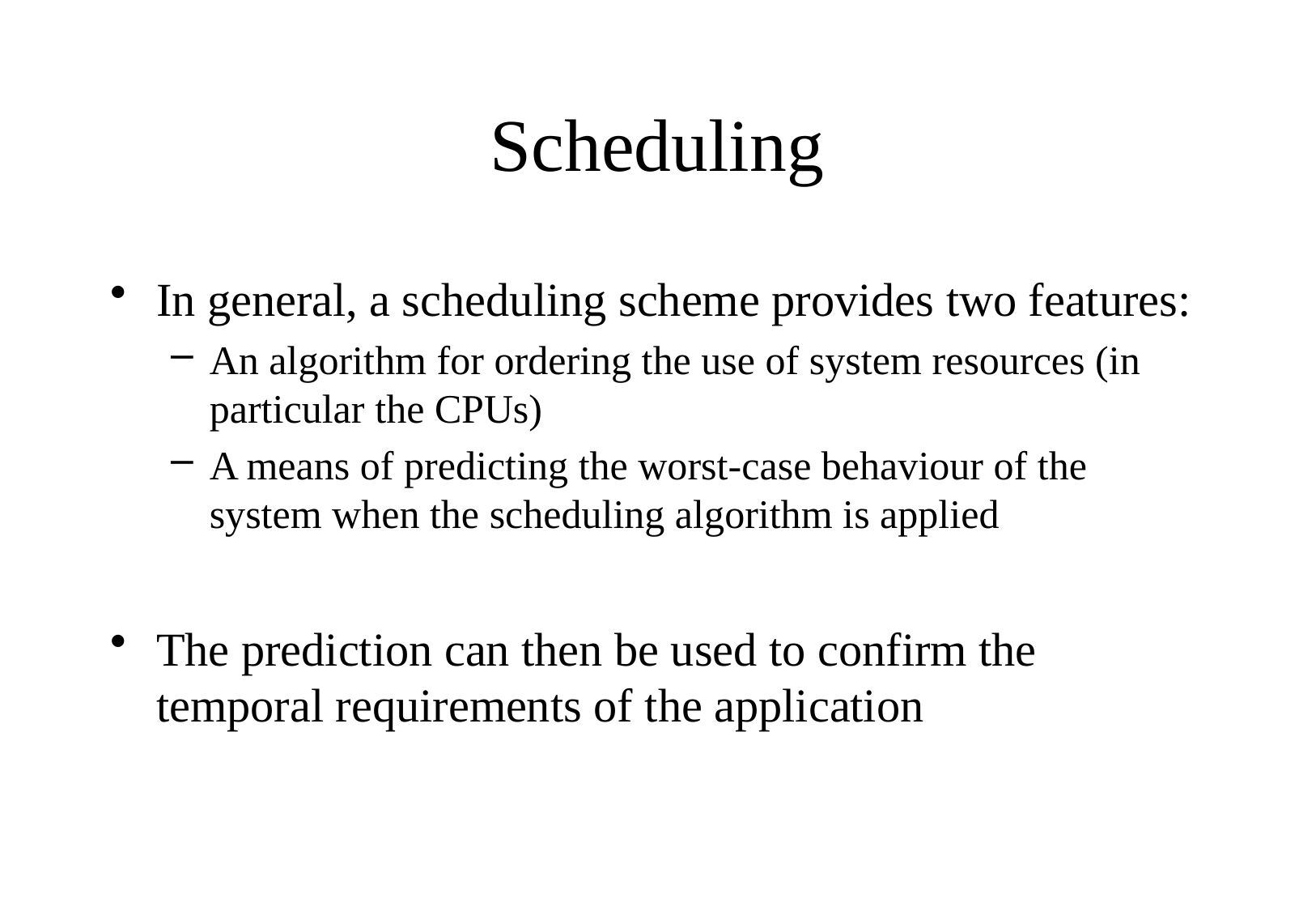

# Scheduling
In general, a scheduling scheme provides two features:
An algorithm for ordering the use of system resources (in particular the CPUs)
A means of predicting the worst-case behaviour of the system when the scheduling algorithm is applied

The prediction can then be used to confirm the temporal requirements of the application